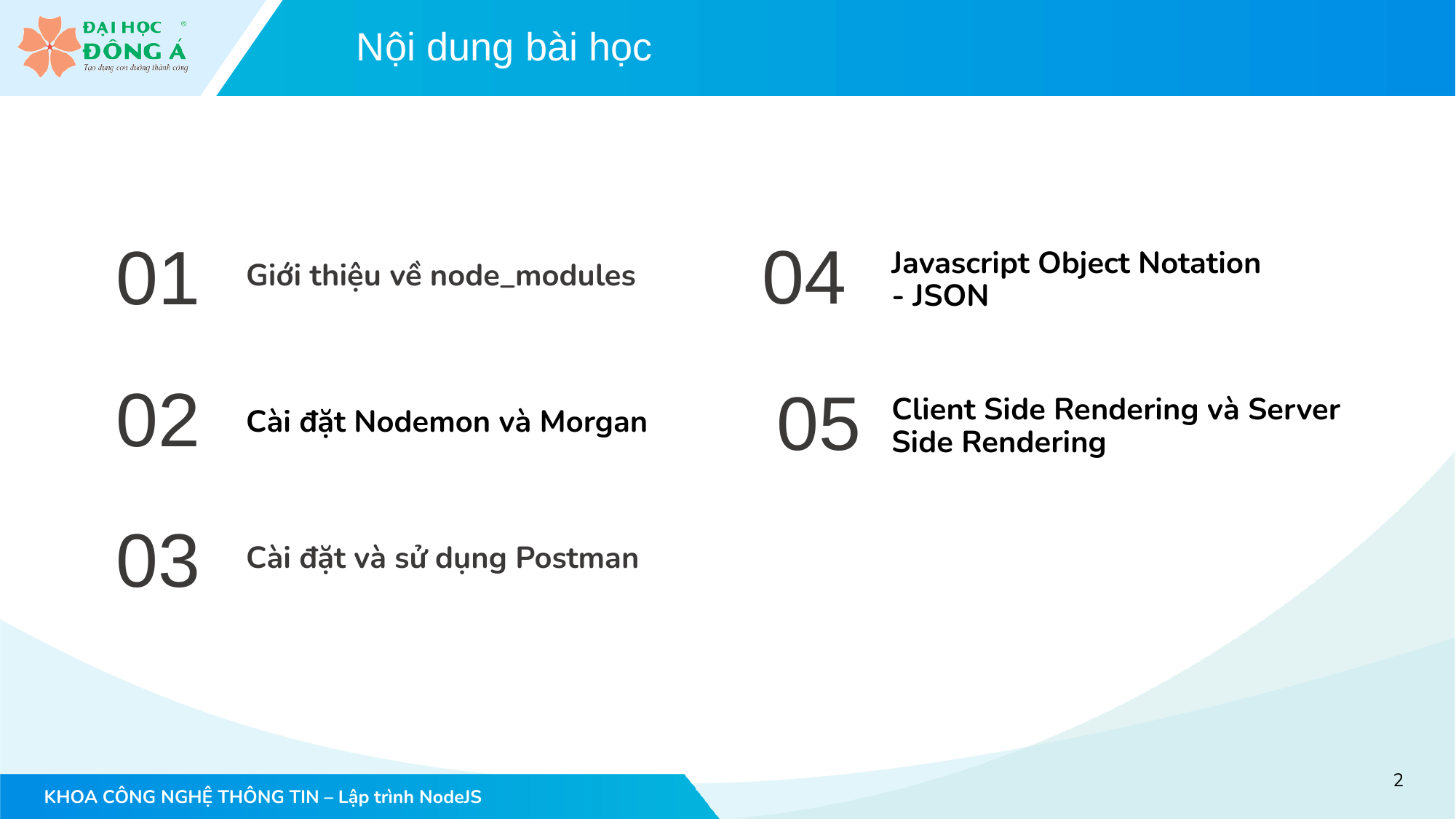

# Nội dung bài học
Giới thiệu về node_modules
Javascript Object Notation
- JSON
04
01
Cài đặt Nodemon và Morgan
Client Side Rendering và Server Side Rendering
02
05
Cài đặt và sử dụng Postman
03
2
KHOA CÔNG NGHỆ THÔNG TIN – Lập trình NodeJS